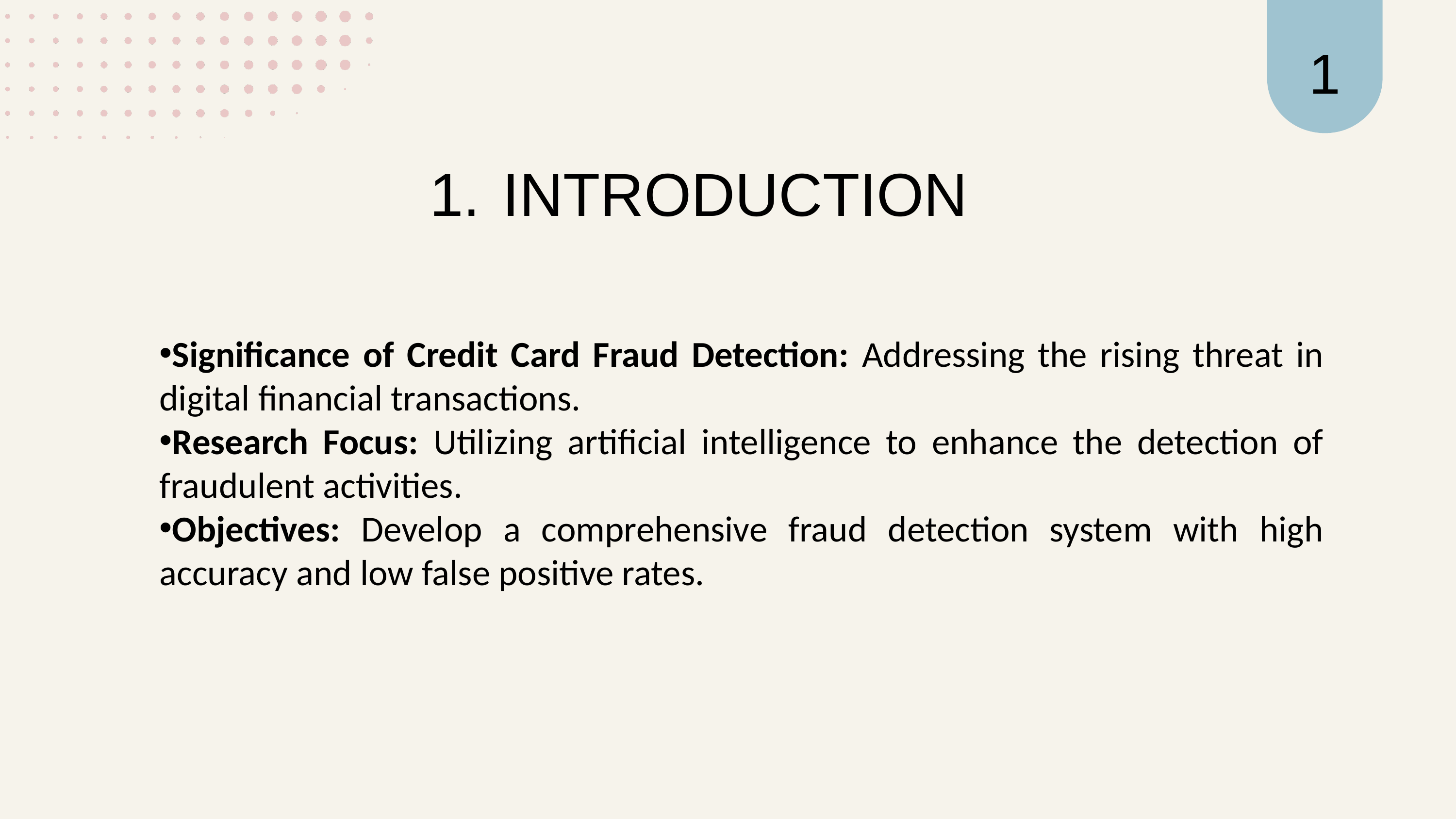

1

INTRODUCTION
Significance of Credit Card Fraud Detection: Addressing the rising threat in digital financial transactions.
Research Focus: Utilizing artificial intelligence to enhance the detection of fraudulent activities.
Objectives: Develop a comprehensive fraud detection system with high accuracy and low false positive rates.